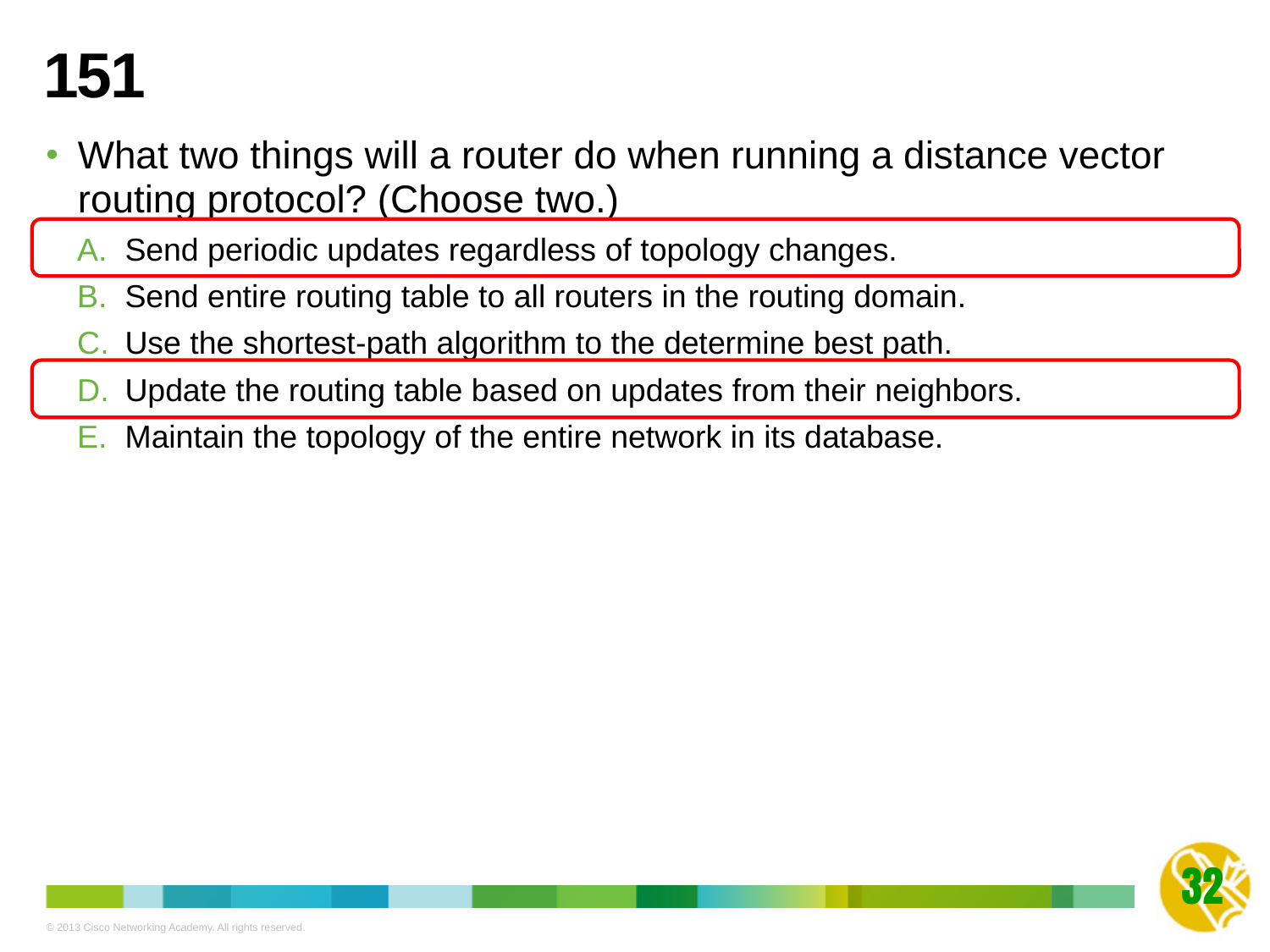

# 151
What two things will a router do when running a distance vector routing protocol? (Choose two.)
Send periodic updates regardless of topology changes.
Send entire routing table to all routers in the routing domain.
Use the shortest-path algorithm to the determine best path.
Update the routing table based on updates from their neighbors.
Maintain the topology of the entire network in its database.